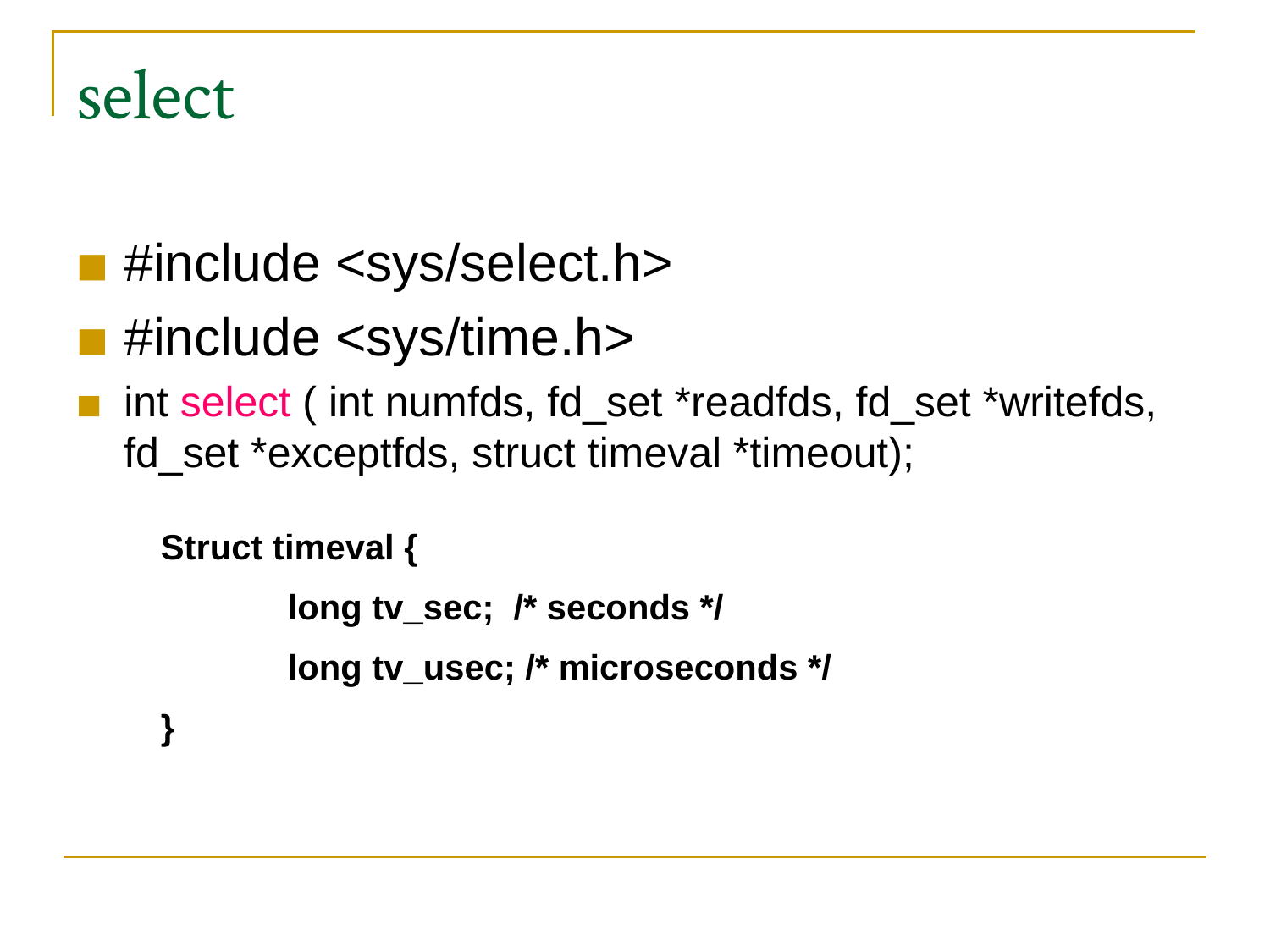

# select
#include <sys/select.h>
#include <sys/time.h>
int select ( int numfds, fd_set *readfds, fd_set *writefds, fd_set *exceptfds, struct timeval *timeout);
Struct timeval {
	long tv_sec;  /* seconds */
	long tv_usec; /* microseconds */
}